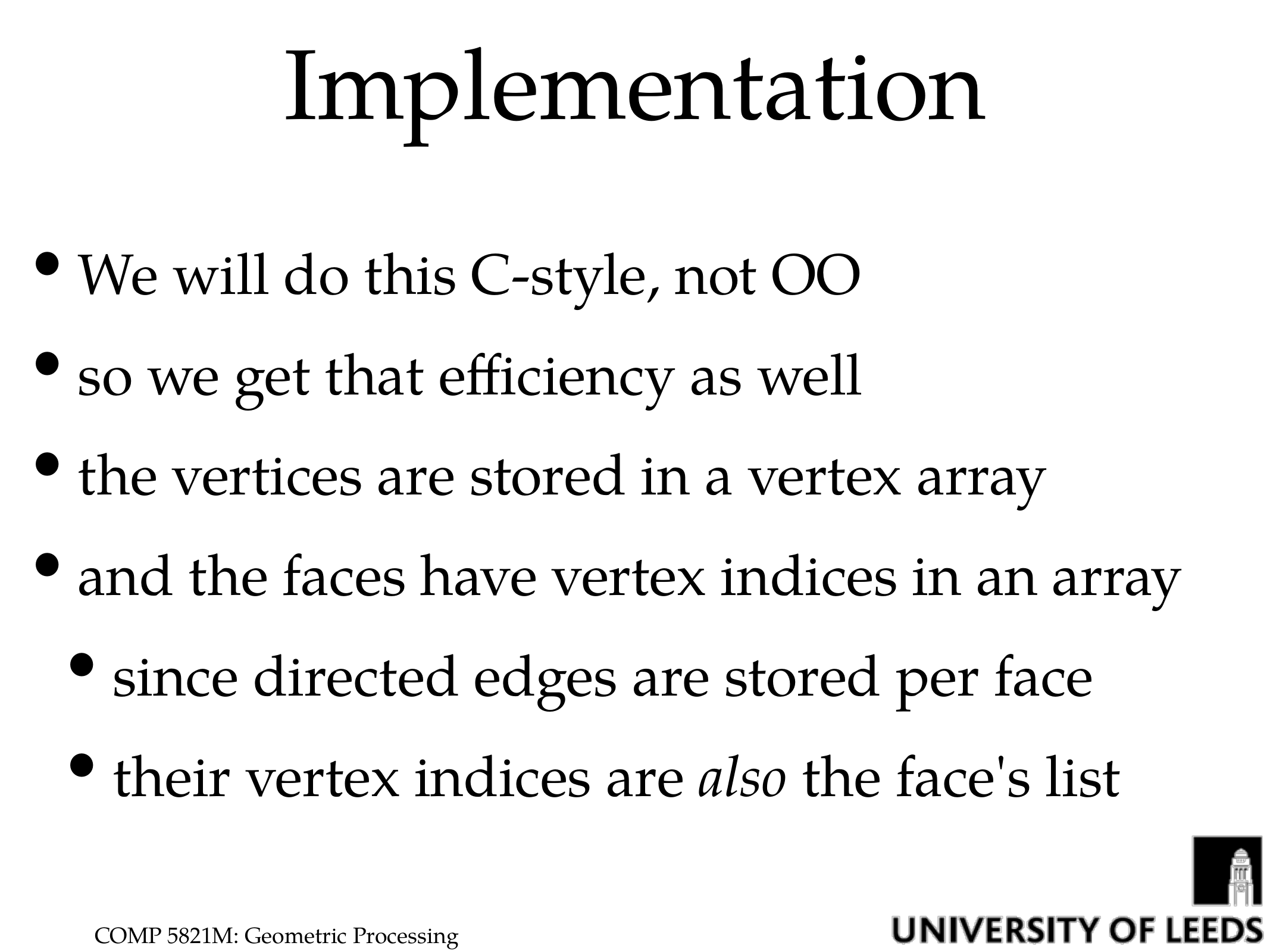

# Implementation
We will do this C-style, not OO
so we get that efficiency as well
the vertices are stored in a vertex array
and the faces have vertex indices in an array
since directed edges are stored per face
their vertex indices are also the face's list